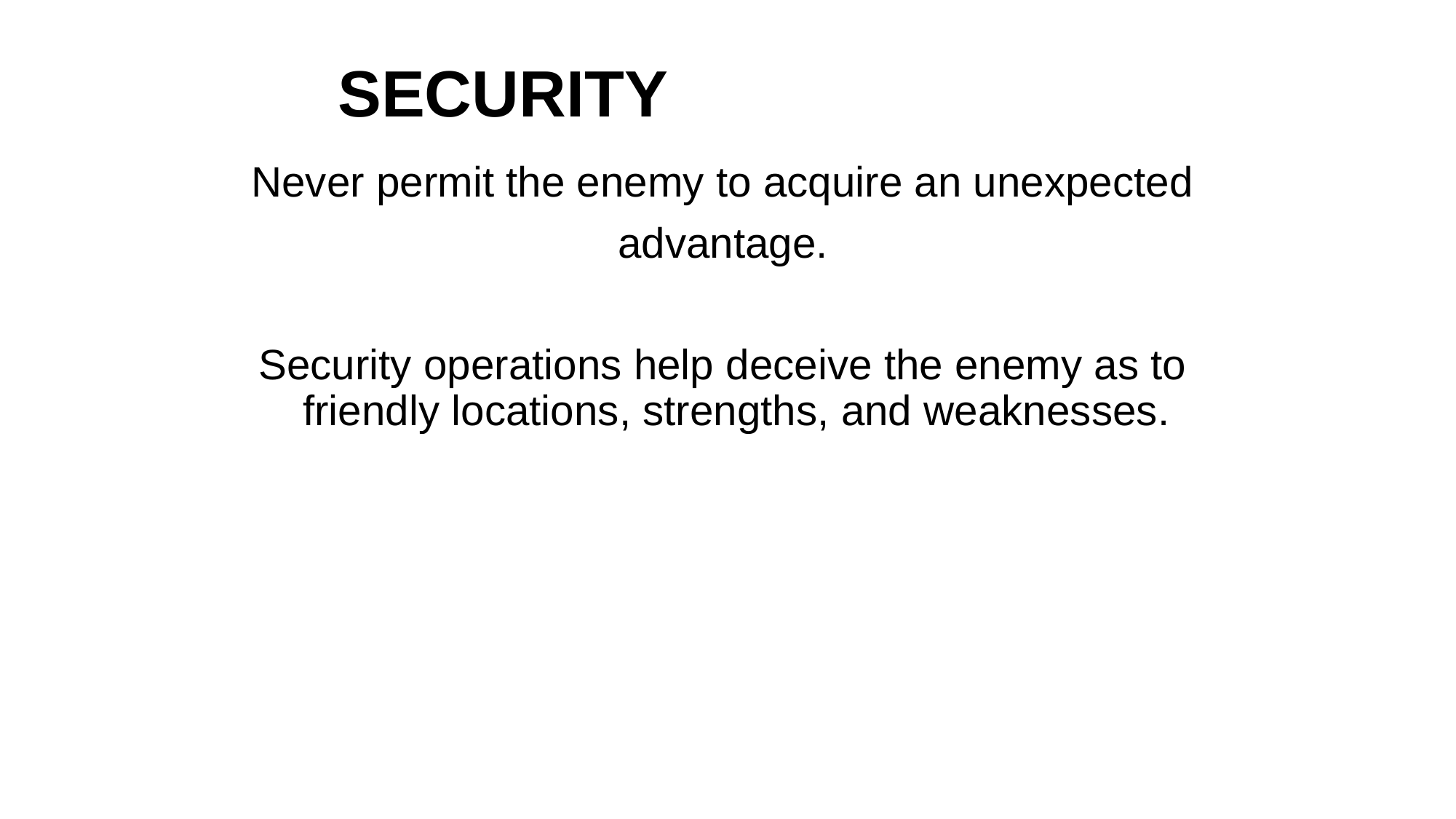

# SECURITY
Never permit the enemy to acquire an unexpected
advantage.

Security operations help deceive the enemy as to friendly locations, strengths, and weaknesses.